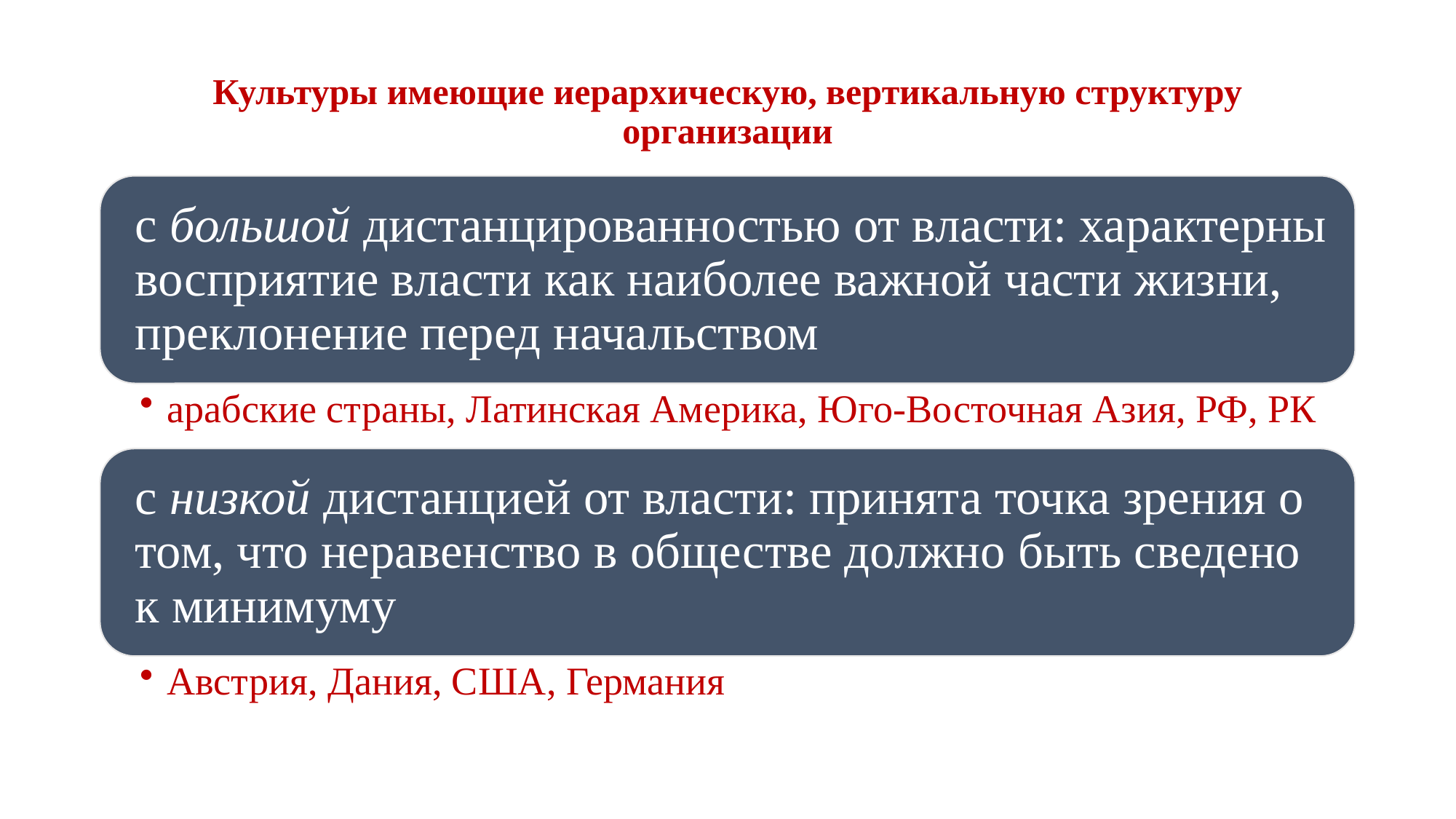

# Культуры имеющие иерархическую, вертикальную структуру организации
с большой дистанцированностью от власти: характерны восприятие власти как наиболее важной части жизни, преклонение перед начальством
арабские страны, Латинская Америка, Юго-Восточная Азия, РФ, РК
с низкой дистанцией от власти: принята точка зрения о том, что неравенство в обществе должно быть сведено к минимуму
Австрия, Дания, США, Германия